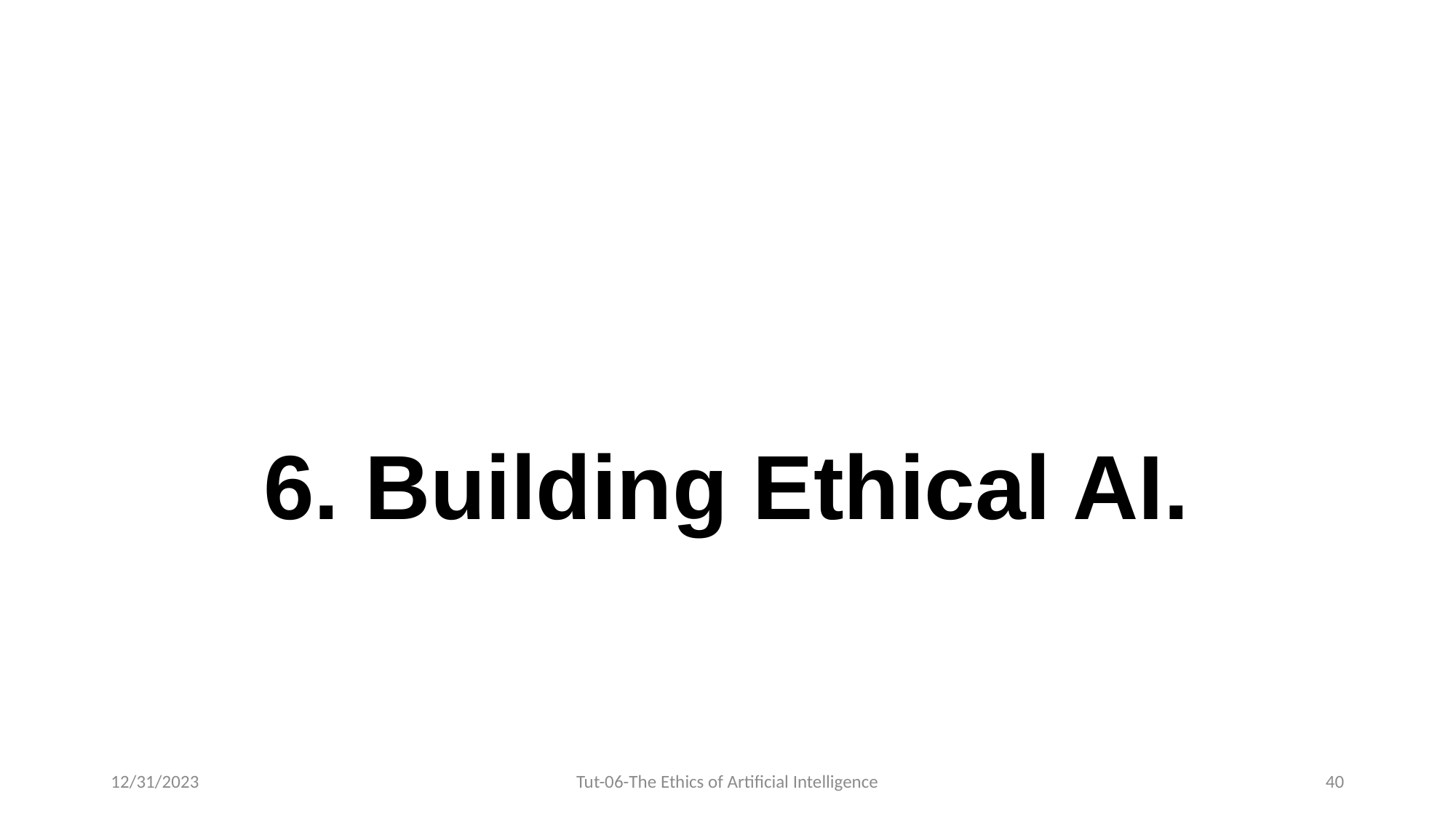

# 6. Building Ethical AI.

12/31/2023
Tut-06-The Ethics of Artificial Intelligence
40